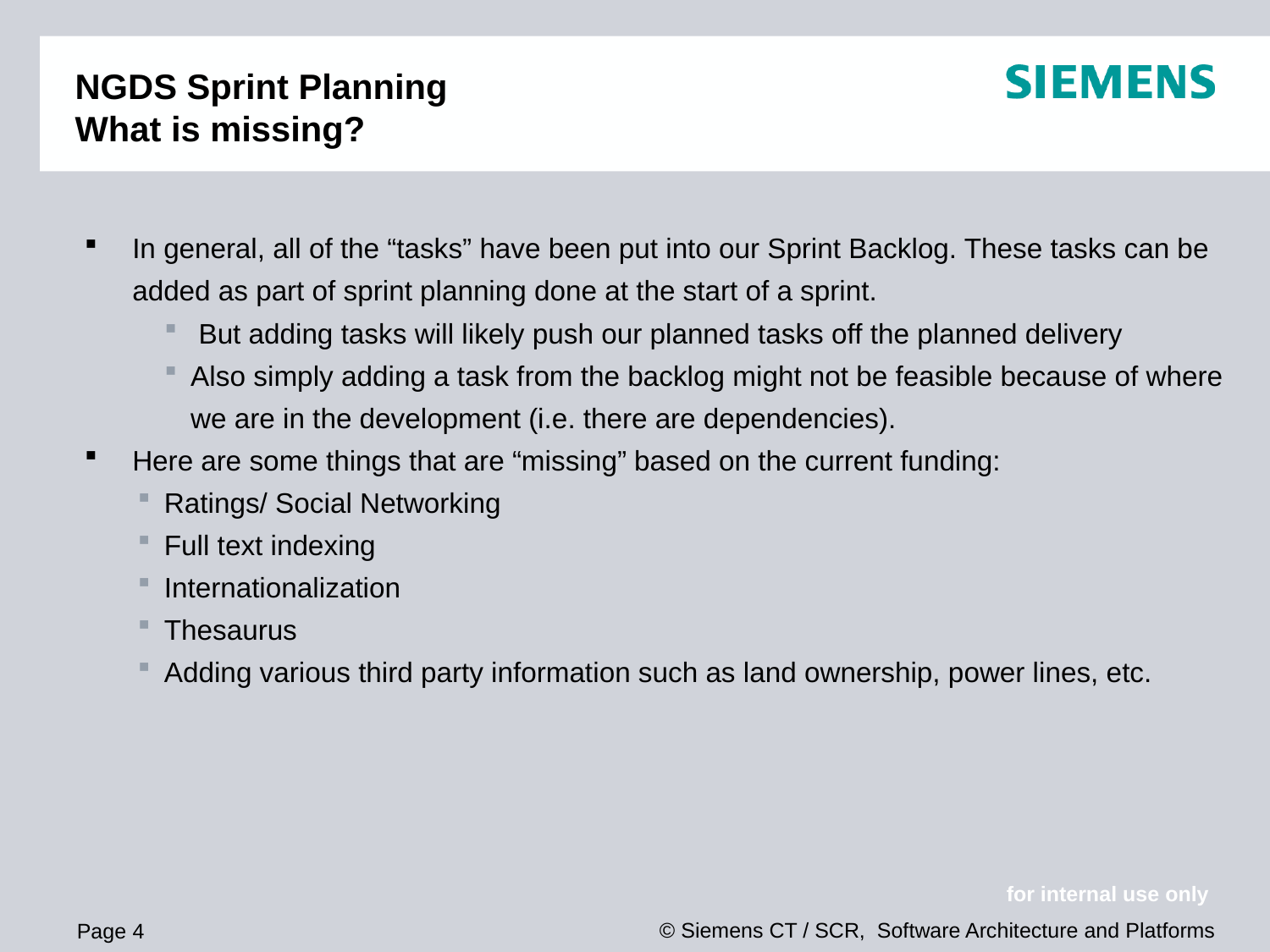

# NGDS Sprint Planning What is missing?
In general, all of the “tasks” have been put into our Sprint Backlog. These tasks can be added as part of sprint planning done at the start of a sprint.
 But adding tasks will likely push our planned tasks off the planned delivery
Also simply adding a task from the backlog might not be feasible because of where we are in the development (i.e. there are dependencies).
Here are some things that are “missing” based on the current funding:
Ratings/ Social Networking
Full text indexing
Internationalization
Thesaurus
Adding various third party information such as land ownership, power lines, etc.